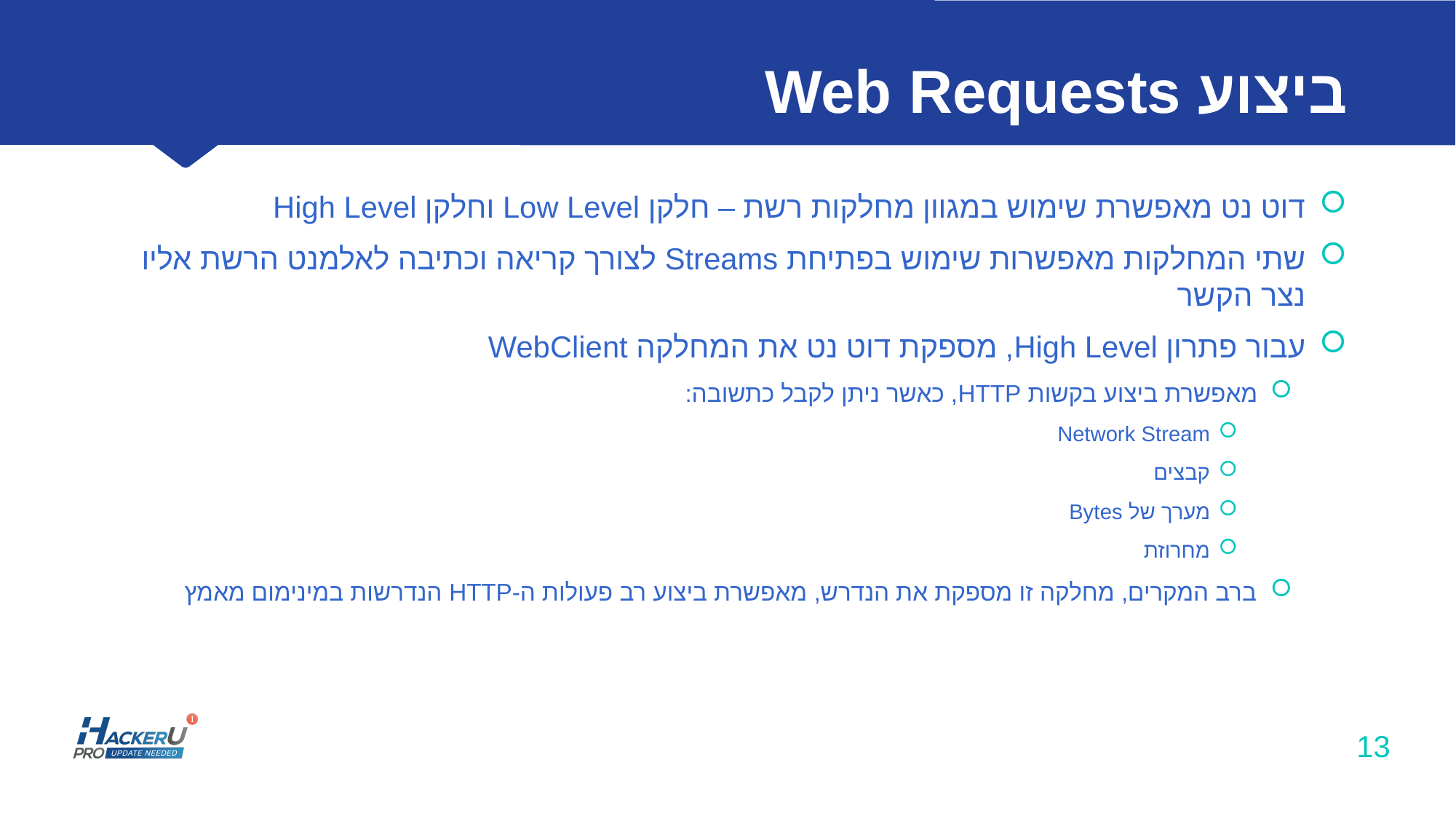

# ביצוע Web Requests
דוט נט מאפשרת שימוש במגוון מחלקות רשת – חלקן Low Level וחלקן High Level
שתי המחלקות מאפשרות שימוש בפתיחת Streams לצורך קריאה וכתיבה לאלמנט הרשת אליו נצר הקשר
עבור פתרון High Level, מספקת דוט נט את המחלקה WebClient
מאפשרת ביצוע בקשות HTTP, כאשר ניתן לקבל כתשובה:
Network Stream
קבצים
מערך של Bytes
מחרוזת
ברב המקרים, מחלקה זו מספקת את הנדרש, מאפשרת ביצוע רב פעולות ה-HTTP הנדרשות במינימום מאמץ

13